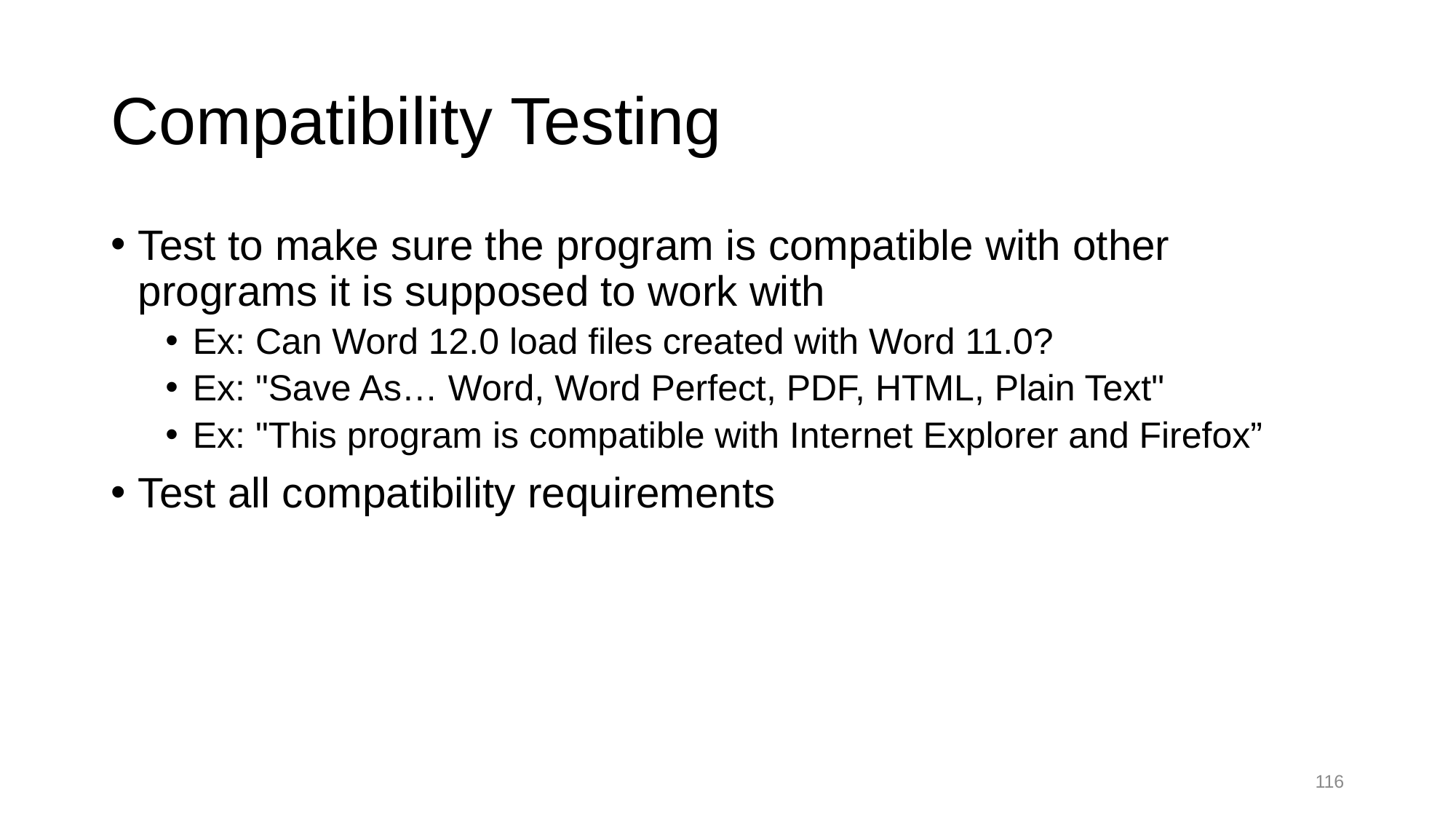

# Compatibility Testing
Test to make sure the program is compatible with other programs it is supposed to work with
Ex: Can Word 12.0 load files created with Word 11.0?
Ex: "Save As… Word, Word Perfect, PDF, HTML, Plain Text"
Ex: "This program is compatible with Internet Explorer and Firefox”
Test all compatibility requirements
116